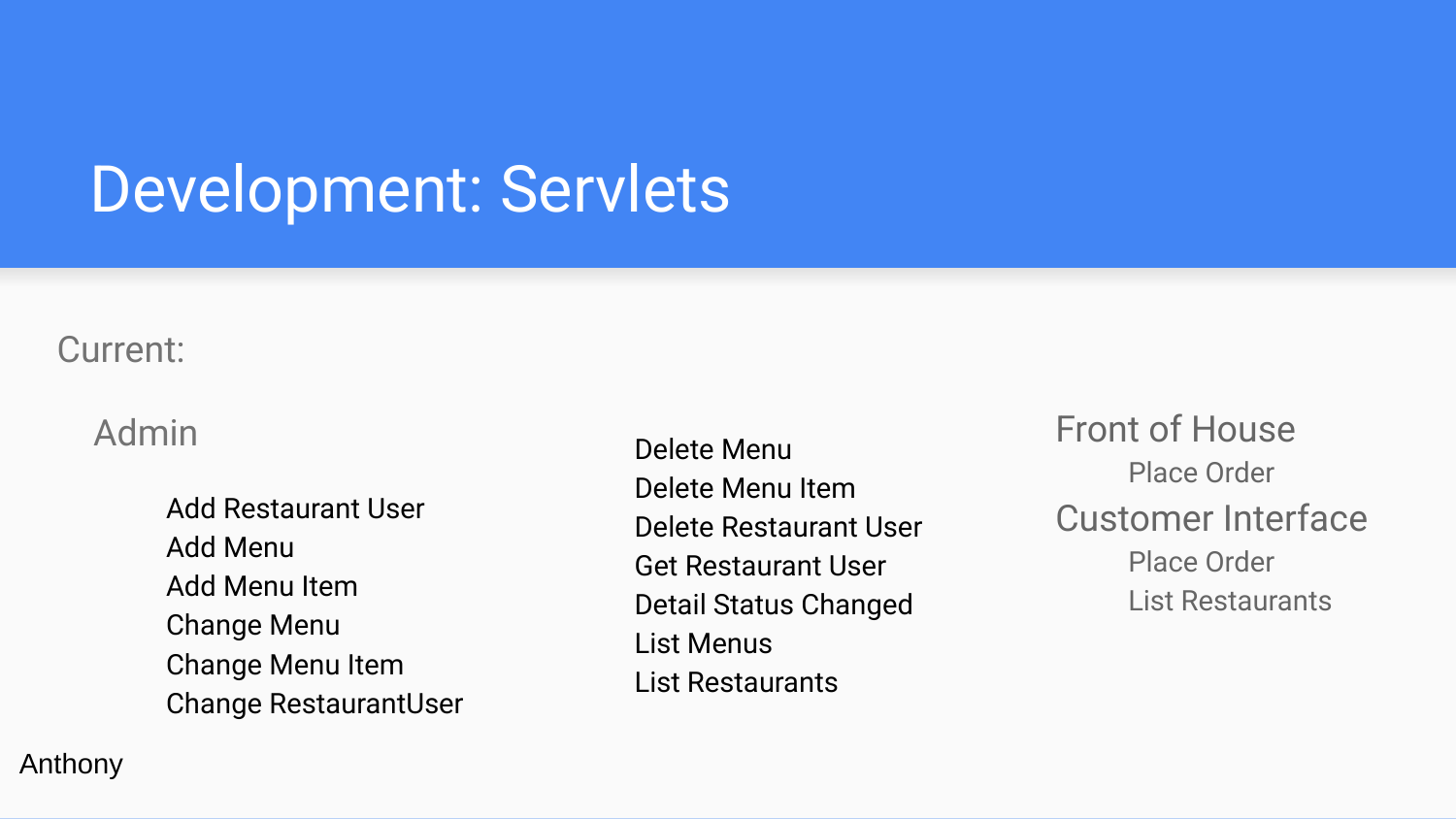

# Development: Servlets
Current:
Admin
Add Restaurant User
Add Menu
Add Menu Item
Change Menu
Change Menu Item
Change RestaurantUser
Delete Menu
Delete Menu Item
Delete Restaurant User
Get Restaurant User
Detail Status Changed
List Menus
List Restaurants
Front of House
Place Order
Customer Interface
Place Order
List Restaurants
Anthony